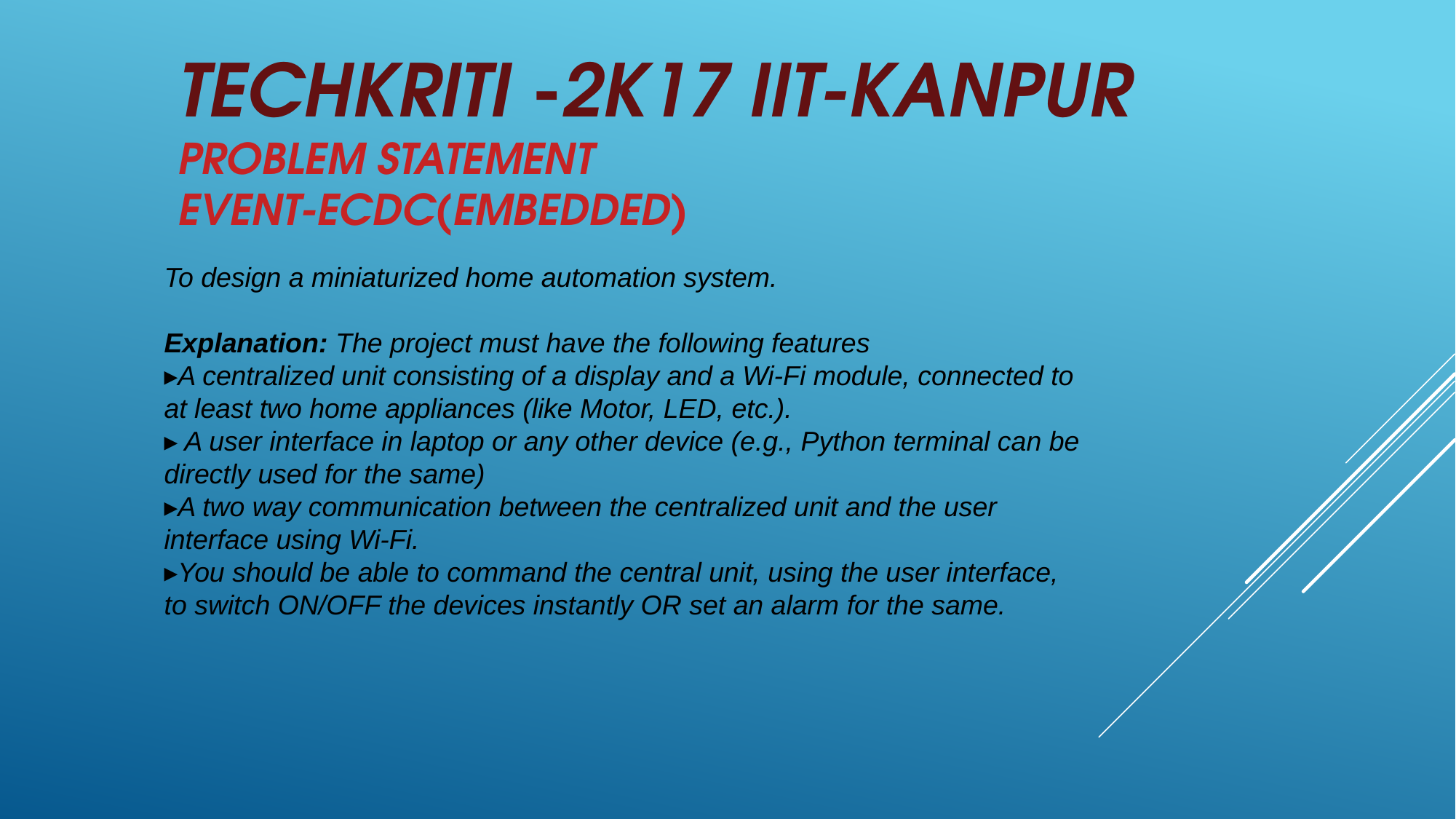

# TECHKRITI -2K17 IIT-KANPUR Problem statement Event-Ecdc(Embedded)

To design a miniaturized home automation system. 
Explanation: The project must have the following features 
▸A centralized unit consisting of a display and a Wi-Fi module, connected to at least two home appliances (like Motor, LED, etc.). 
▸ A user interface in laptop or any other device (e.g., Python terminal can be directly used for the same) 
▸A two way communication between the centralized unit and the user interface using Wi-Fi. 
▸You should be able to command the central unit, using the user interface, to switch ON/OFF the devices instantly OR set an alarm for the same.